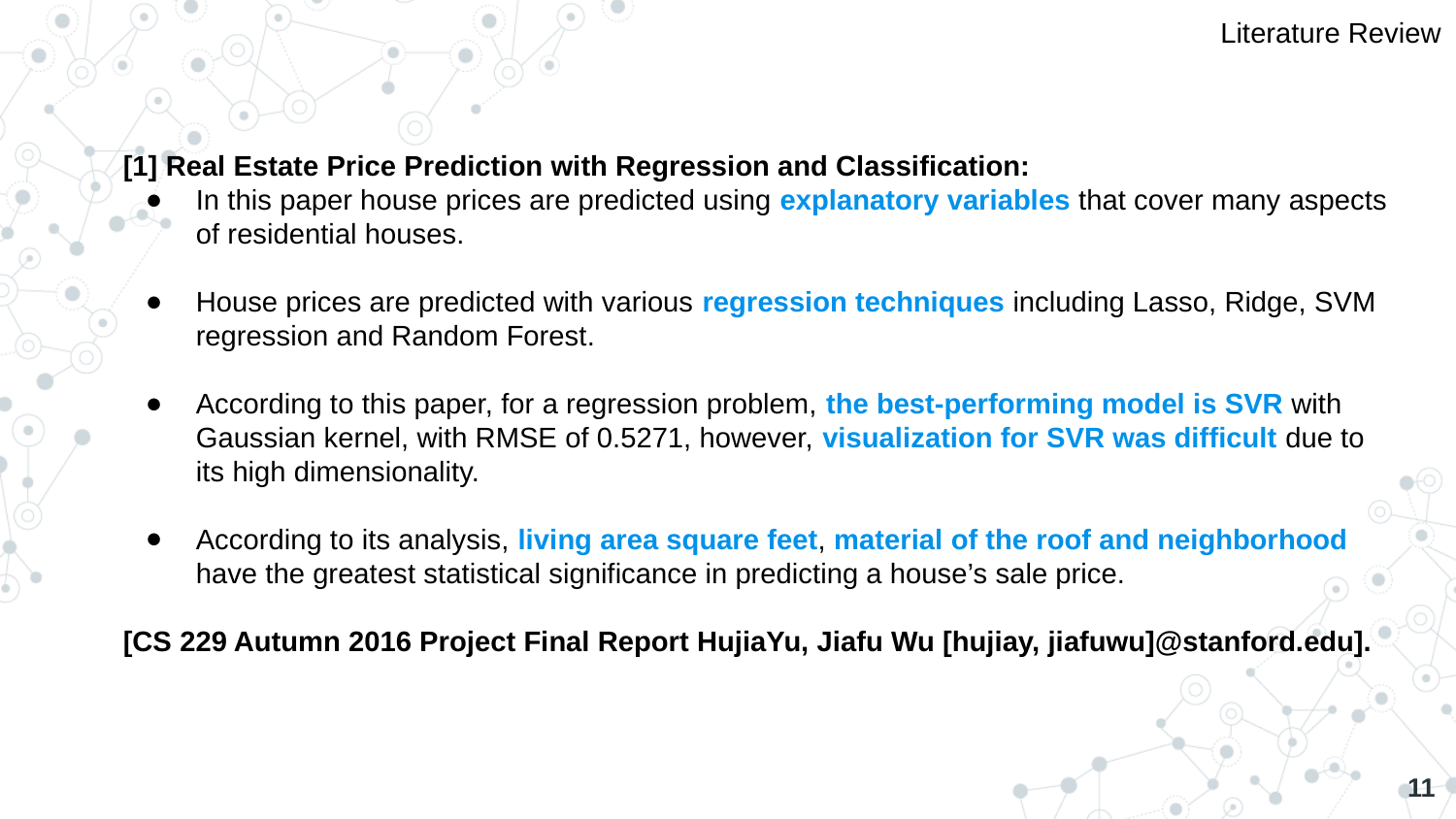

Literature Review
[1] Real Estate Price Prediction with Regression and Classification:
In this paper house prices are predicted using explanatory variables that cover many aspects of residential houses.

House prices are predicted with various regression techniques including Lasso, Ridge, SVM regression and Random Forest.

According to this paper, for a regression problem, the best-performing model is SVR with Gaussian kernel, with RMSE of 0.5271, however, visualization for SVR was difficult due to its high dimensionality.

According to its analysis, living area square feet, material of the roof and neighborhood have the greatest statistical significance in predicting a house’s sale price.

[CS 229 Autumn 2016 Project Final Report HujiaYu, Jiafu Wu [hujiay, jiafuwu]@stanford.edu].

11